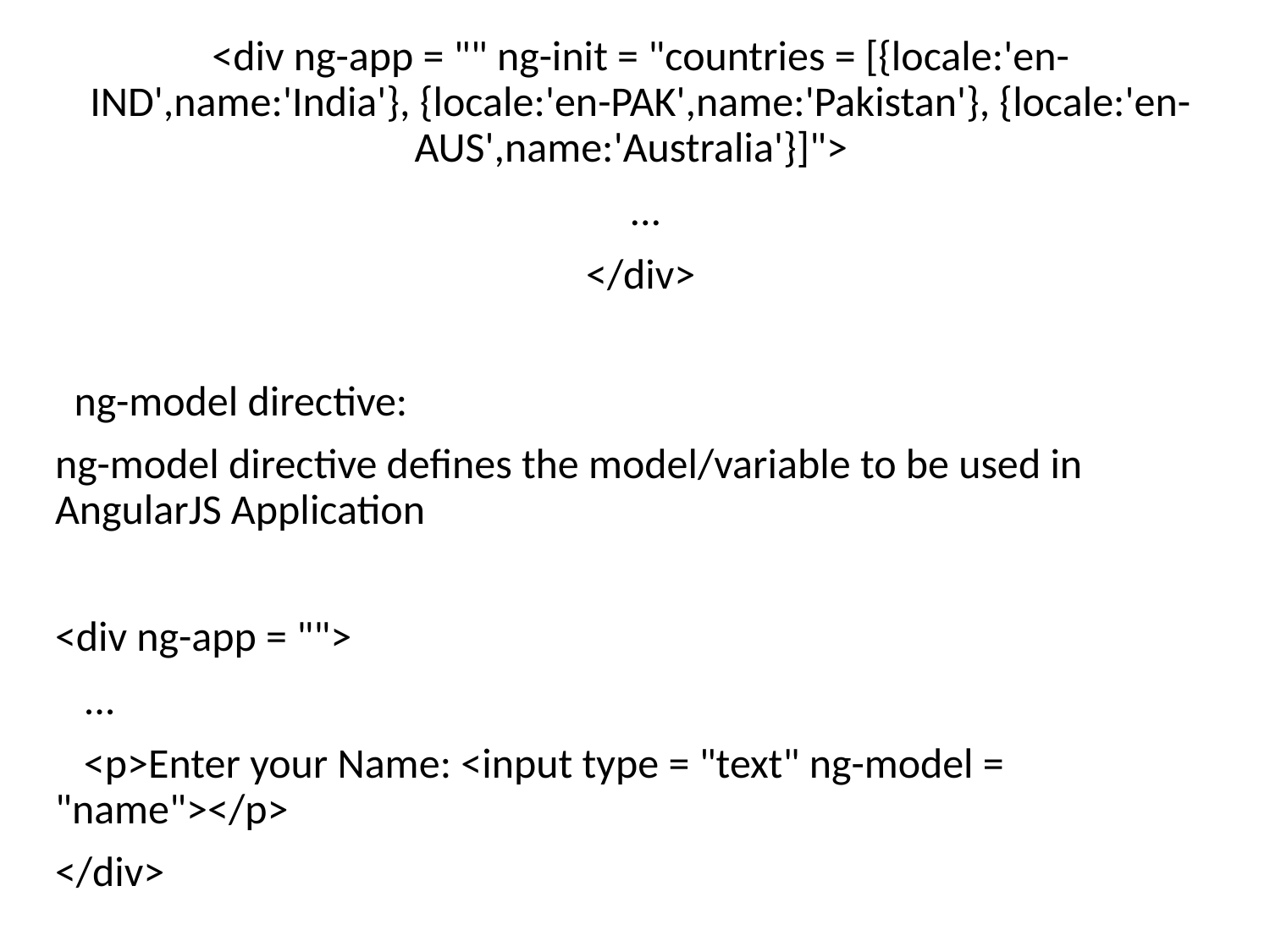

<div ng-app = "" ng-init = "countries = [{locale:'en-IND',name:'India'}, {locale:'en-PAK',name:'Pakistan'}, {locale:'en-AUS',name:'Australia'}]">
   ...
</div>

  ng-model directive:
ng-model directive defines the model/variable to be used in AngularJS Application

<div ng-app = "">
   ...
   <p>Enter your Name: <input type = "text" ng-model = "name"></p>
</div>